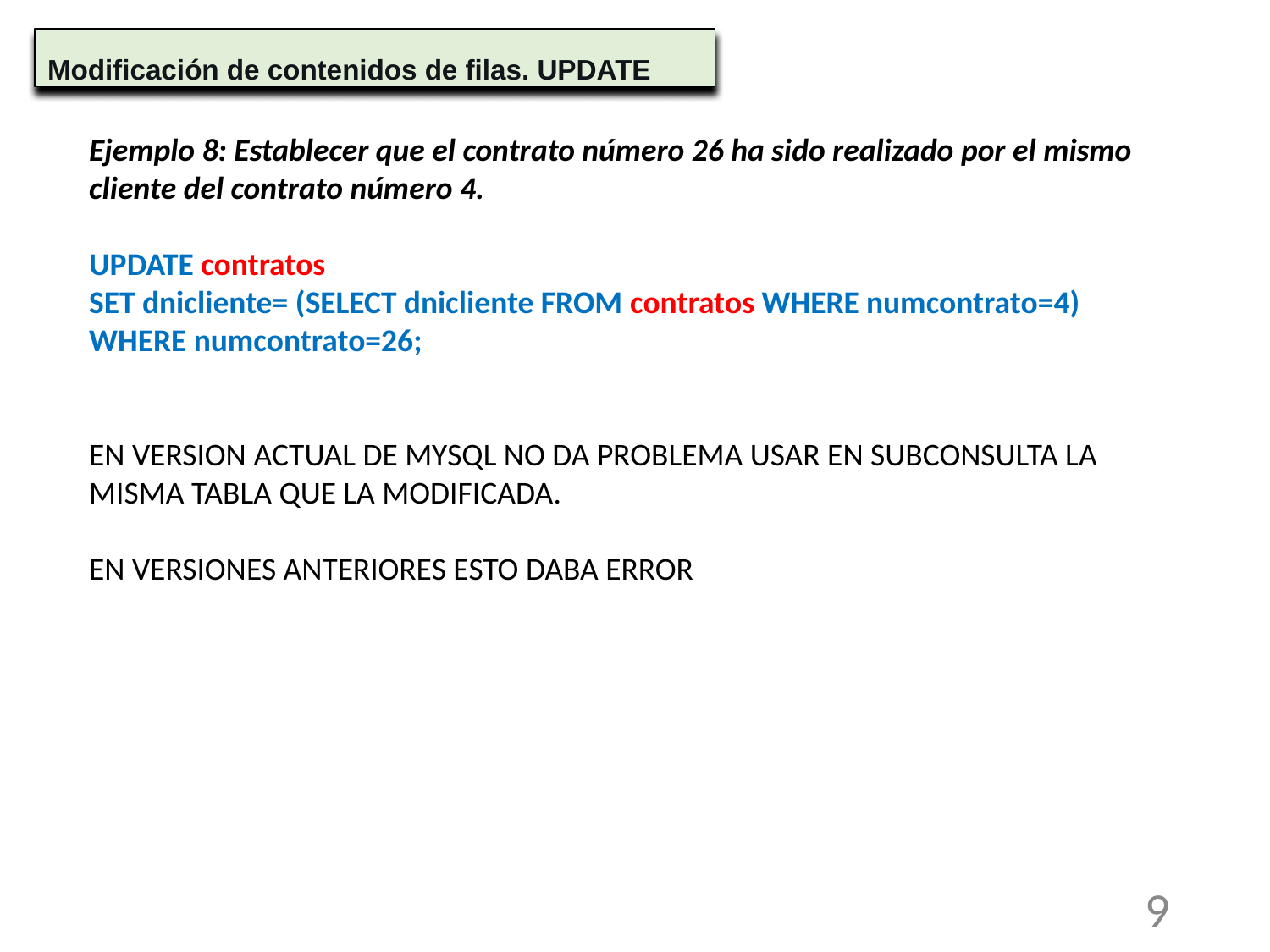

Modificación de contenidos de filas. UPDATE
Ejemplo 8: Establecer que el contrato número 26 ha sido realizado por el mismo cliente del contrato número 4.

UPDATE contratos
SET dnicliente= (SELECT dnicliente FROM contratos WHERE numcontrato=4)
WHERE numcontrato=26;

EN VERSION ACTUAL DE MYSQL NO DA PROBLEMA USAR EN SUBCONSULTA LA MISMA TABLA QUE LA MODIFICADA.

EN VERSIONES ANTERIORES ESTO DABA ERROR
9